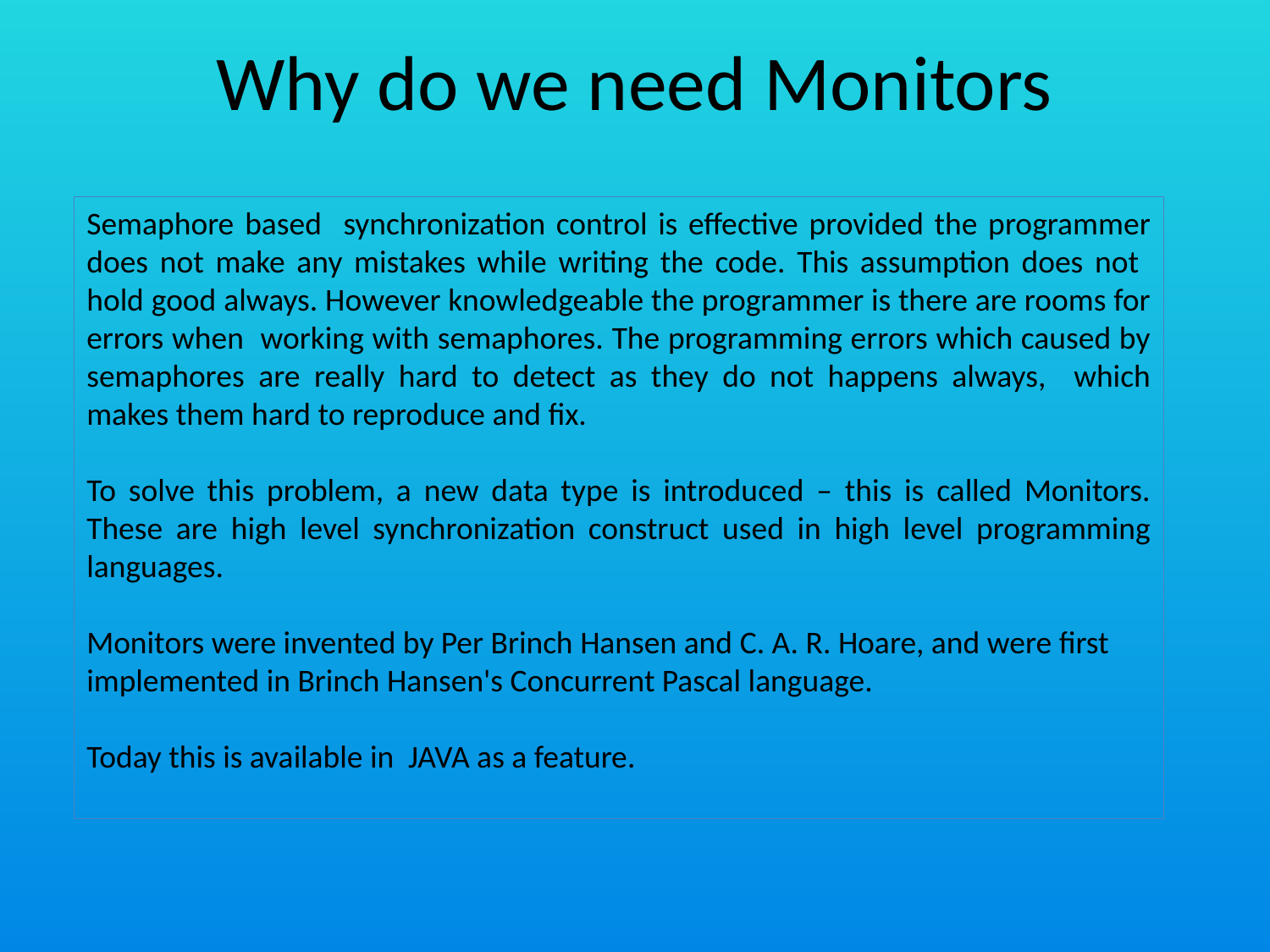

# Why do we need Monitors
Semaphore based  synchronization control is effective provided the programmer does not make any mistakes while writing the code. This assumption does not  hold good always. However knowledgeable the programmer is there are rooms for errors when  working with semaphores. The programming errors which caused by semaphores are really hard to detect as they do not happens always,  which makes them hard to reproduce and fix.

To solve this problem, a new data type is introduced – this is called Monitors. These are high level synchronization construct used in high level programming languages.

Monitors were invented by Per Brinch Hansen and C. A. R. Hoare, and were first implemented in Brinch Hansen's Concurrent Pascal language.

Today this is available in  JAVA as a feature.